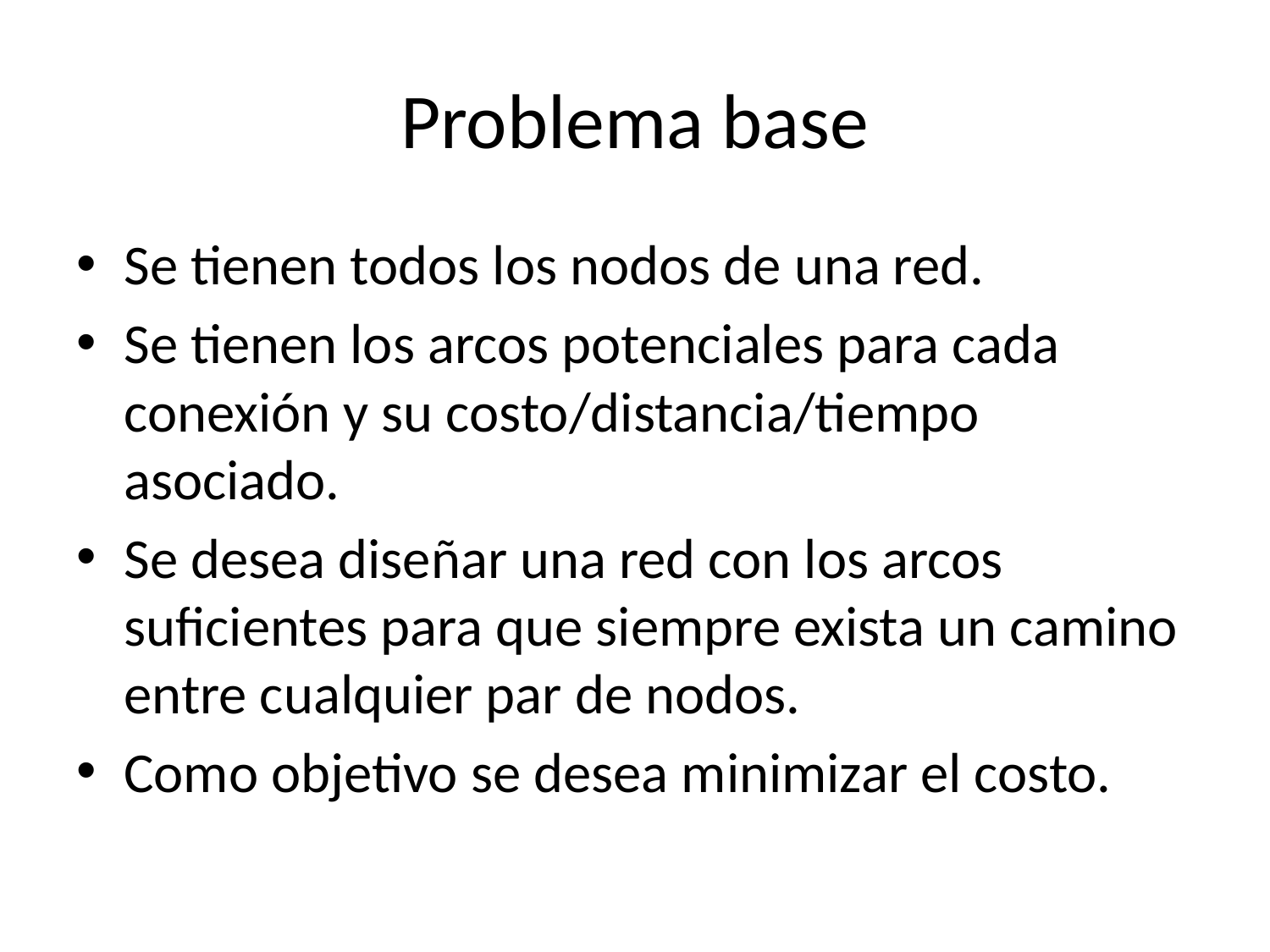

# Problema base
Se tienen todos los nodos de una red.
Se tienen los arcos potenciales para cada conexión y su costo/distancia/tiempo asociado.
Se desea diseñar una red con los arcos suficientes para que siempre exista un camino entre cualquier par de nodos.
Como objetivo se desea minimizar el costo.